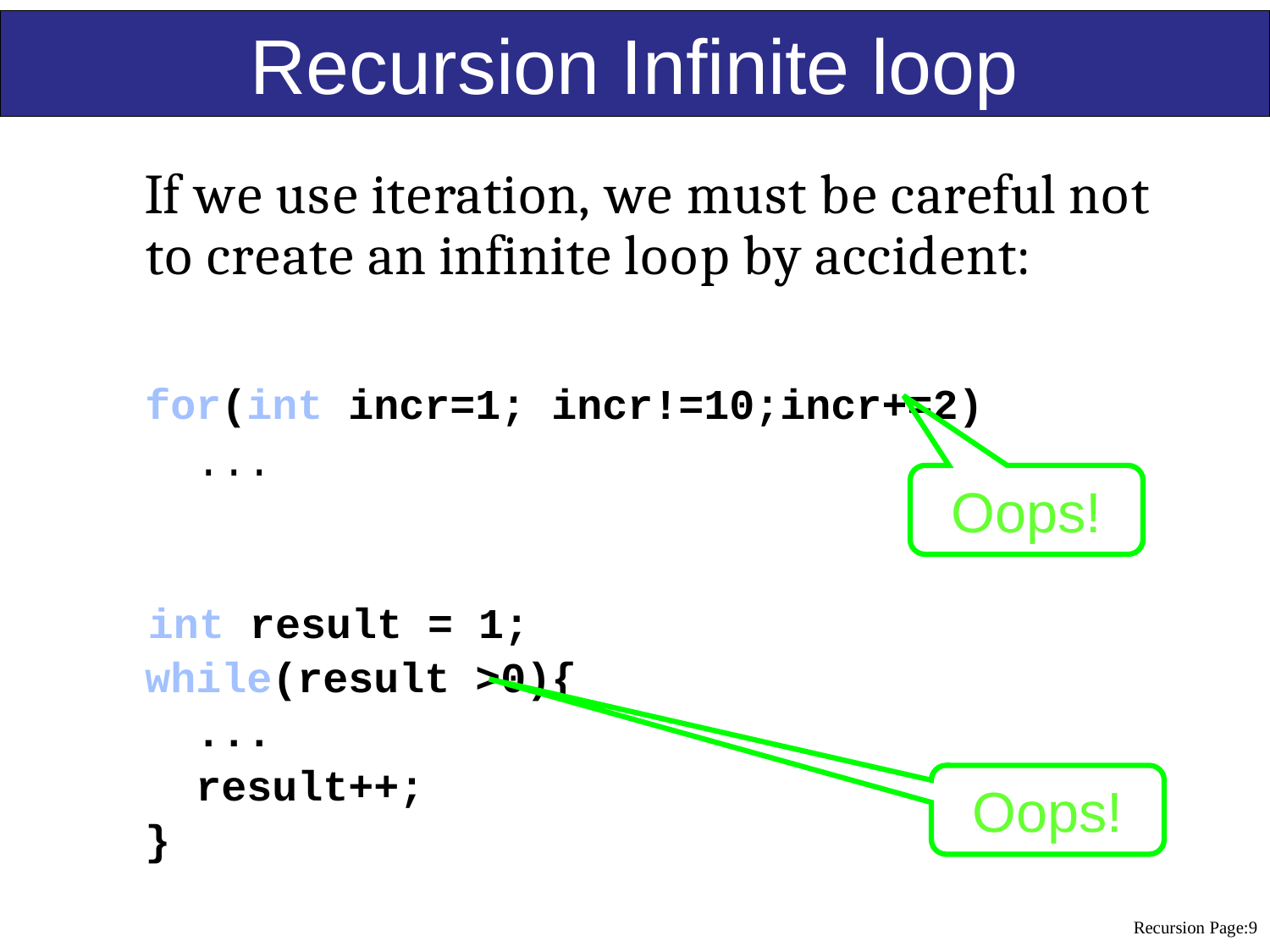

# Recursion Infinite loop
	If we use iteration, we must be careful not to create an infinite loop by accident:

	for(int incr=1; incr!=10;incr+=2)
	  ...

  int result = 1;
	while(result >0){
	  ...
	  result++;
	}
Oops!
Oops!